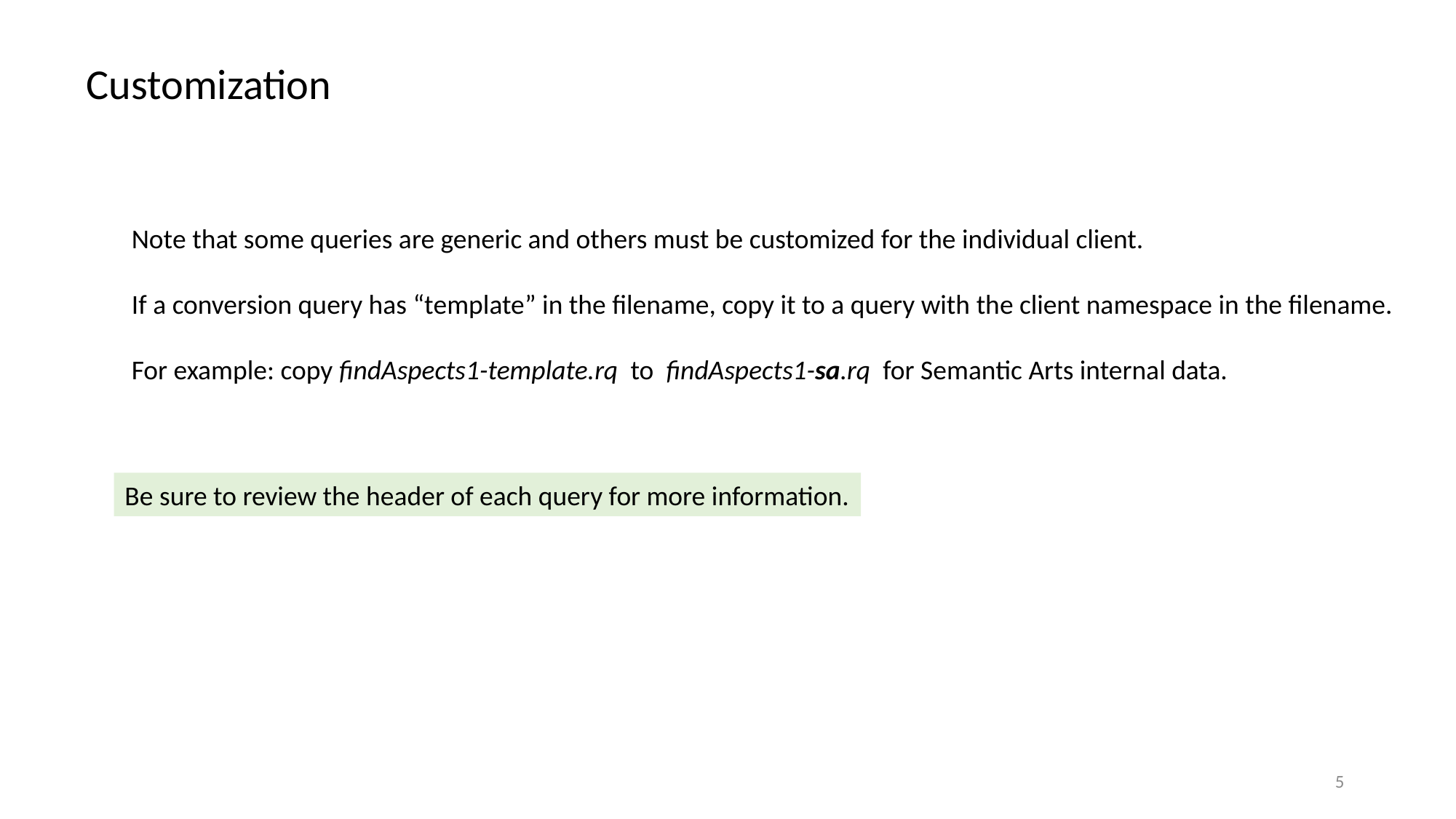

Customization
Note that some queries are generic and others must be customized for the individual client.

If a conversion query has “template” in the filename, copy it to a query with the client namespace in the filename.

For example: copy findAspects1-template.rq  to  findAspects1-sa.rq  for Semantic Arts internal data.
Be sure to review the header of each query for more information.
5